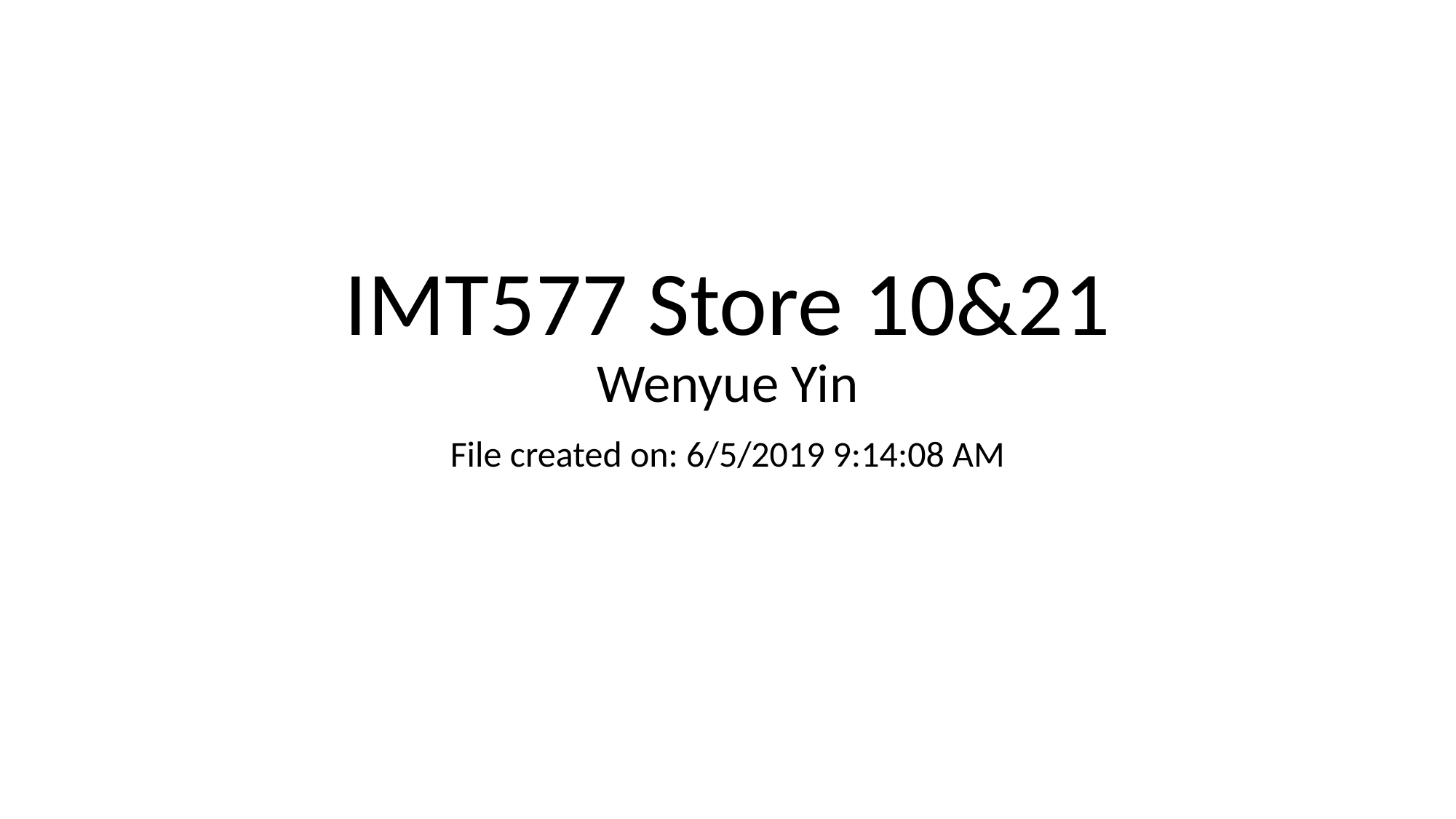

# IMT577 Store 10&21 Wenyue Yin
File created on: 6/5/2019 9:14:08 AM